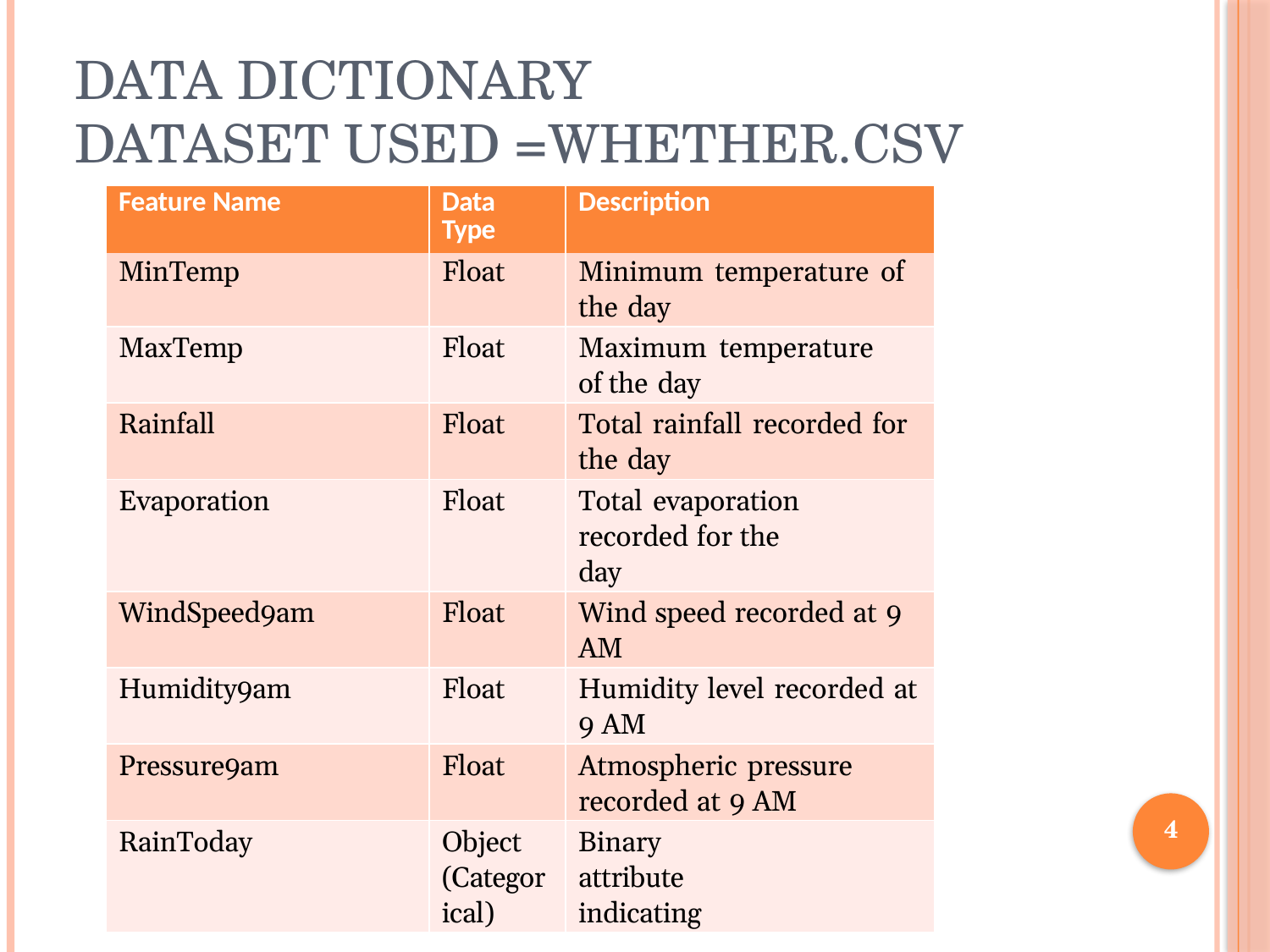

# Data Dictionary Dataset Used =whether.csv
| Feature Name | Data Type | Description |
| --- | --- | --- |
| MinTemp | Float | Minimum temperature of the day |
| MaxTemp | Float | Maximum temperature of the day |
| Rainfall | Float | Total rainfall recorded for the day |
| Evaporation | Float | Total evaporation recorded for the day |
| WindSpeed9am | Float | Wind speed recorded at 9 AM |
| Humidity9am | Float | Humidity level recorded at 9 AM |
| Pressure9am | Float | Atmospheric pressure recorded at 9 AM |
| RainToday | Object (Categor ical) | Binary attribute indicating |
4